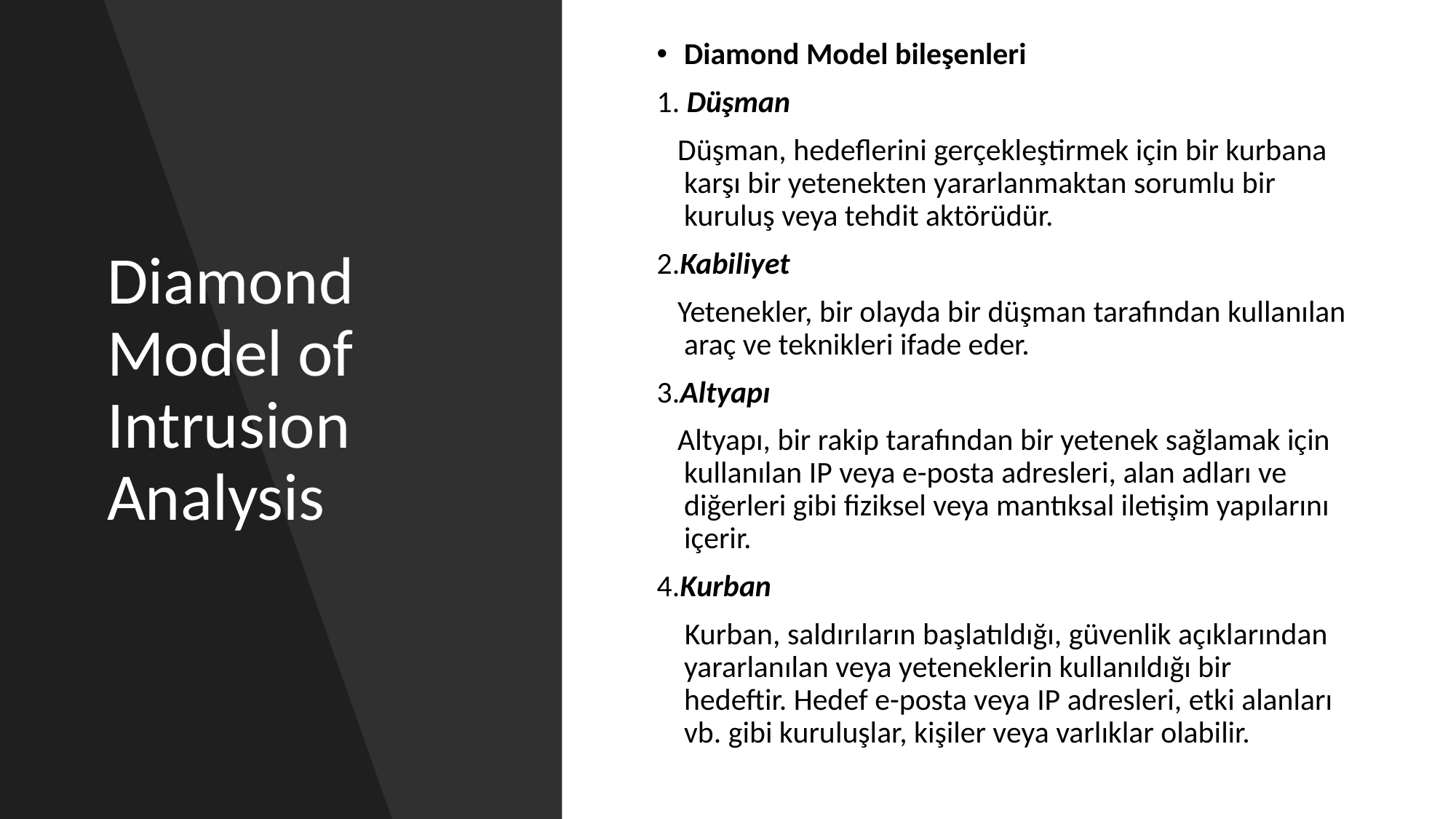

# Diamond Model of Intrusion Analysis
Diamond Model bileşenleri
1. Düşman
   Düşman, hedeflerini gerçekleştirmek için bir kurbana karşı bir yetenekten yararlanmaktan sorumlu bir kuruluş veya tehdit aktörüdür.
2.Kabiliyet
   Yetenekler, bir olayda bir düşman tarafından kullanılan araç ve teknikleri ifade eder.
3.Altyapı
   Altyapı, bir rakip tarafından bir yetenek sağlamak için kullanılan IP veya e-posta adresleri, alan adları ve diğerleri gibi fiziksel veya mantıksal iletişim yapılarını içerir.
4.Kurban
    Kurban, saldırıların başlatıldığı, güvenlik açıklarından yararlanılan veya yeteneklerin kullanıldığı bir hedeftir. Hedef e-posta veya IP adresleri, etki alanları vb. gibi kuruluşlar, kişiler veya varlıklar olabilir.